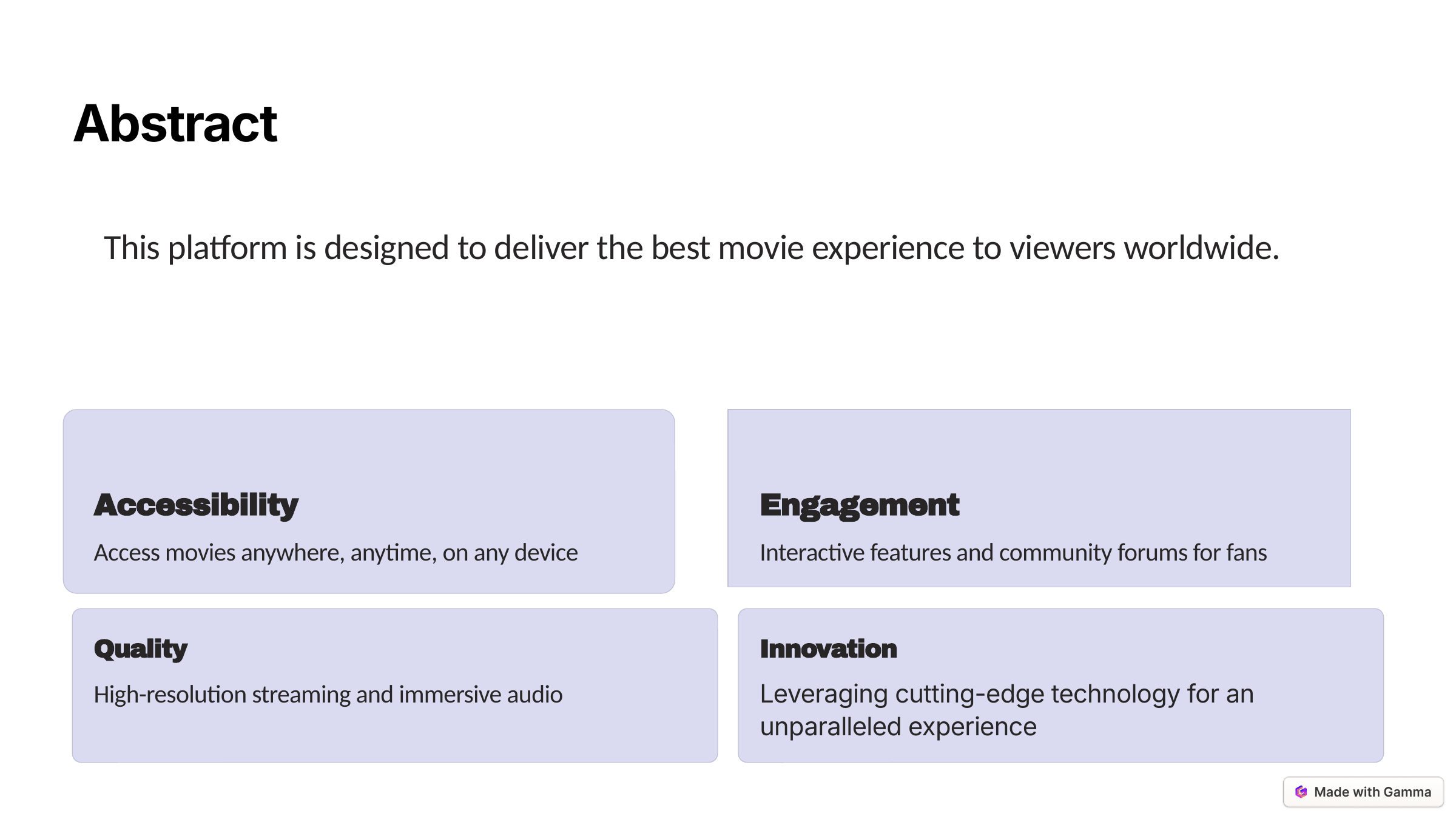

Abstract
This platform is designed to deliver the best movie experience to viewers worldwide.

Accessibility
Engagement
Access movies anywhere, anytime, on any device
Interactive features and community forums for fans

Quality
Innovation
High-resolution streaming and immersive audio
Leveraging cutting-edge technology for an unparalleled experience